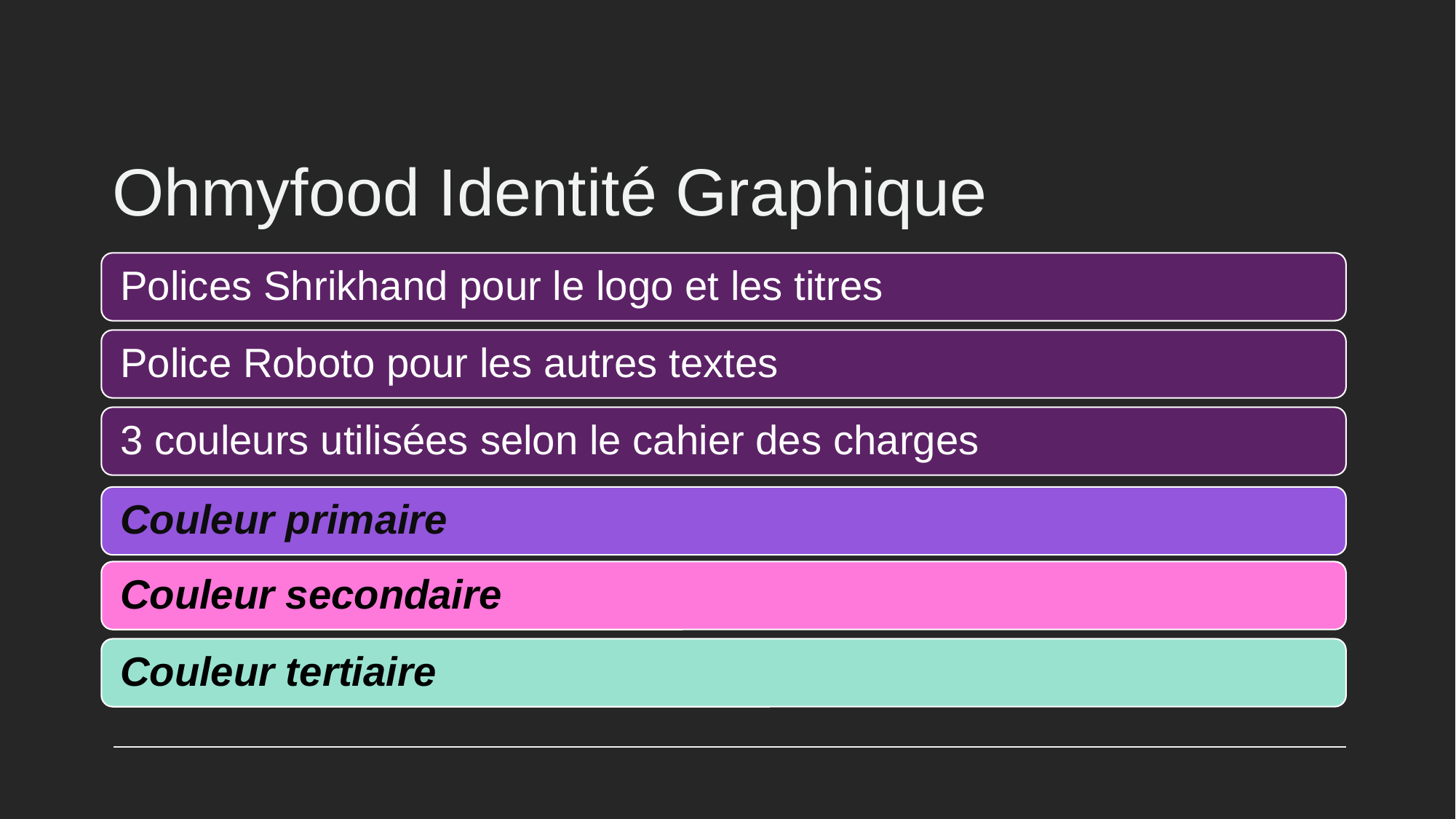

# Ohmyfood Identité Graphique
Polices Shrikhand pour le logo et les titres
Police Roboto pour les autres textes
3 couleurs utilisées selon le cahier des charges
Couleur primaire
Couleur secondaire
Couleur tertiaire